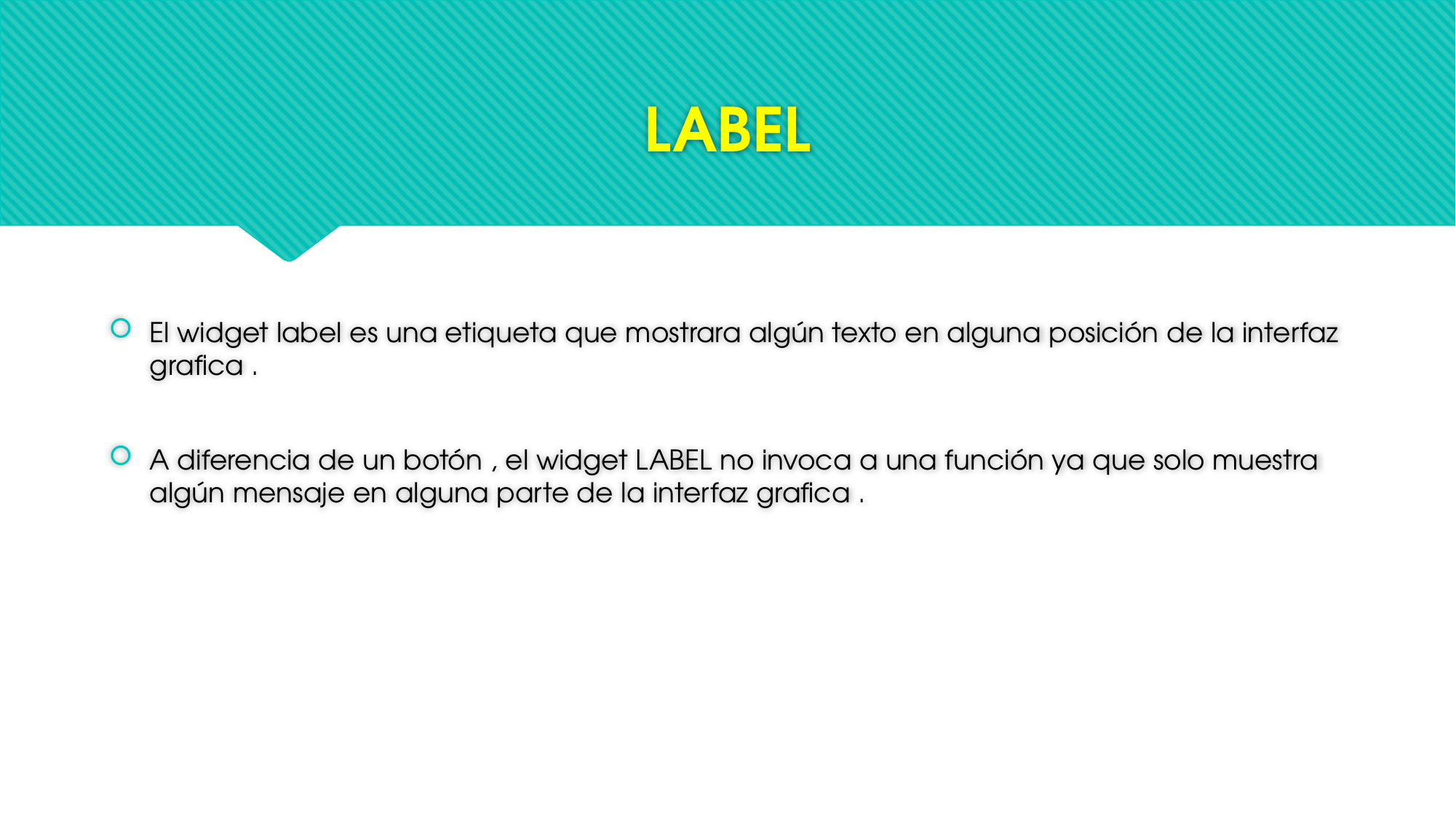

# LABEL
El widget label es una etiqueta que mostrara algún texto en alguna posición de la interfaz grafica .

A diferencia de un botón , el widget LABEL no invoca a una función ya que solo muestra algún mensaje en alguna parte de la interfaz grafica .